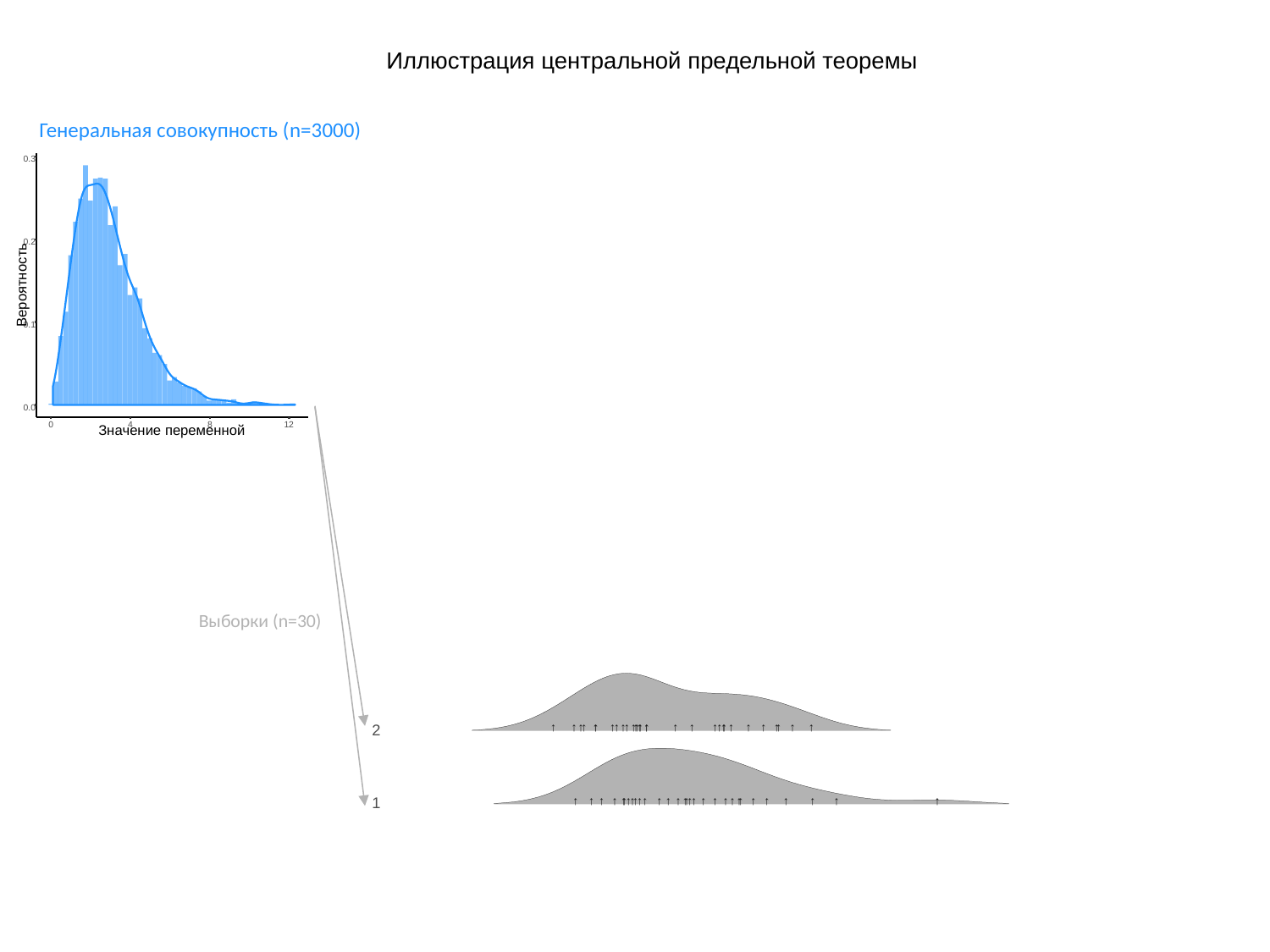

Иллюстрация центральной предельной теоремы
Генеральная совокупность (n=3000)

0.3

0.2

Вероятность

0.1

0.0

0
8
12
4
Значение переменной
Выборки (n=30)

↑
↑
↑
↑
↑
↑
↑
↑
↑
↑
↑
↑
↑
↑
↑
↑
↑
↑
↑
↑
↑
↑
↑
↑
↑
↑
↑
↑
↑
↑
2

↑
↑
↑
↑
↑
↑
↑
↑
↑
↑
↑
↑
↑
↑
↑
↑
↑
↑
↑
↑
↑
↑
↑
↑
↑
↑
↑
↑
↑
↑
1